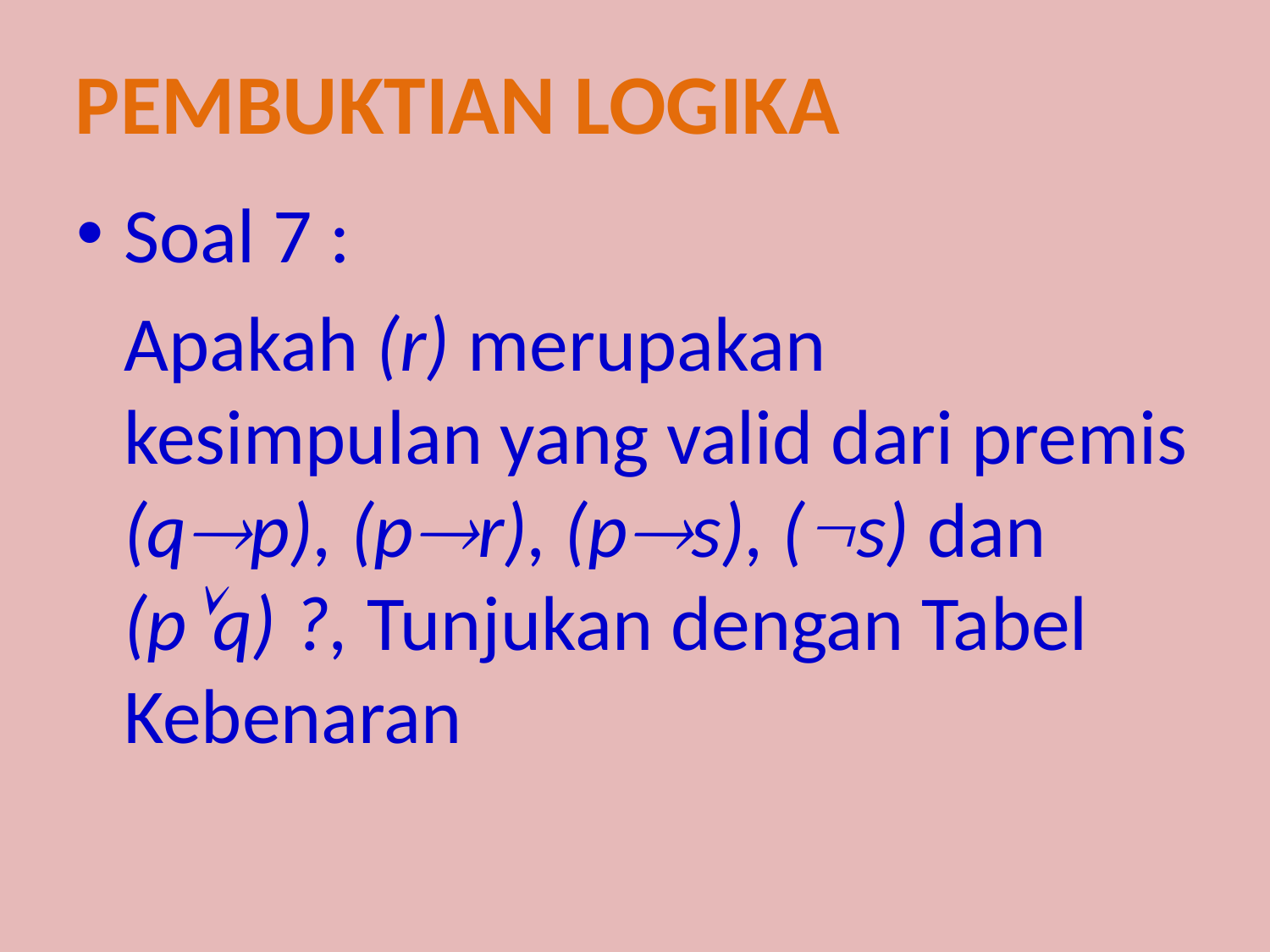

Pembuktian logika
Soal 7 :
	Apakah (r) merupakan kesimpulan yang valid dari premis (q→p), (p→r), (p→s), (¬s) dan (p∨q) ?, Tunjukan dengan Tabel Kebenaran